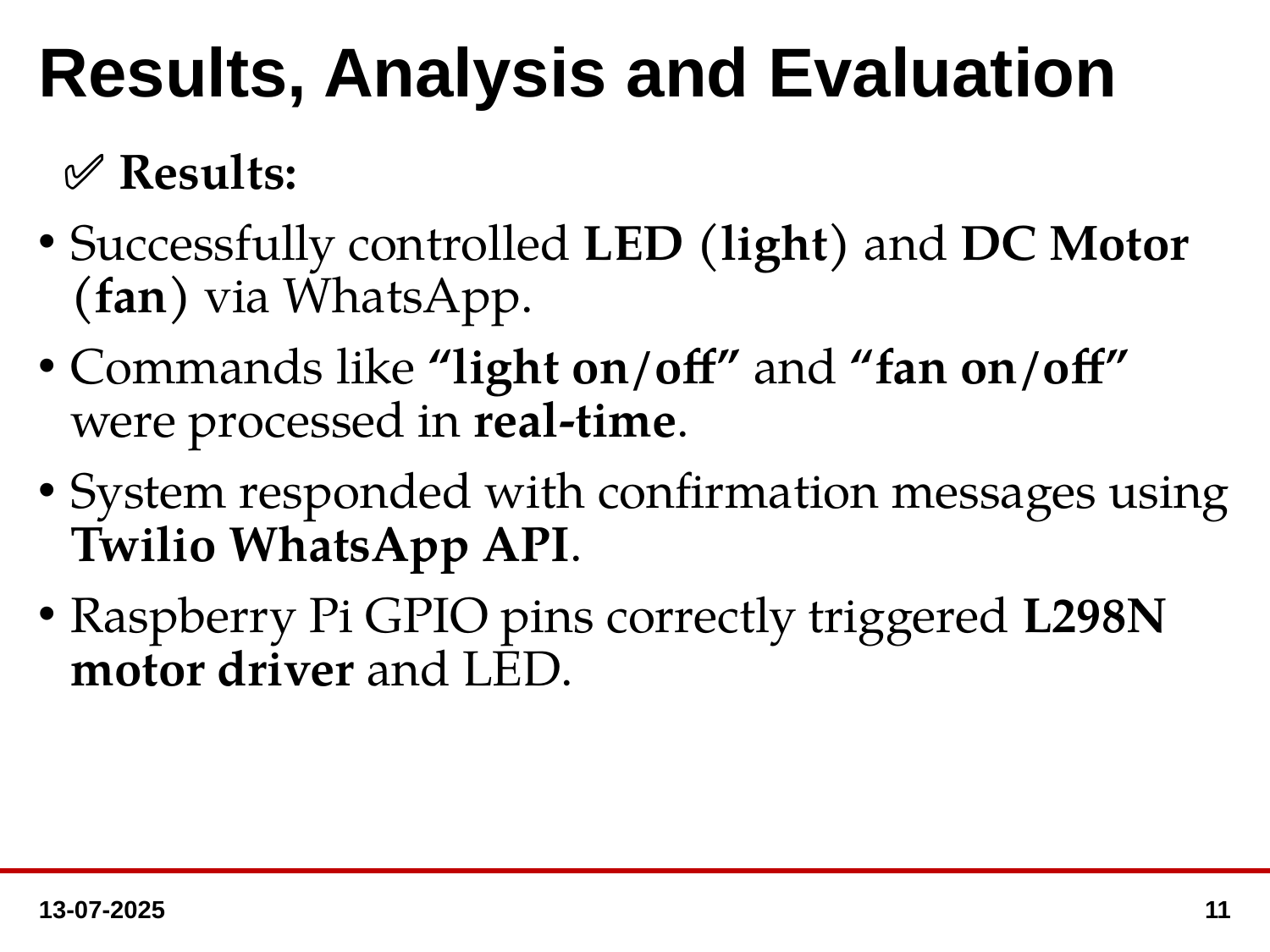

# Results, Analysis and Evaluation
  ✅ Results:
Successfully controlled LED (light) and DC Motor (fan) via WhatsApp.
Commands like “light on/off” and “fan on/off” were processed in real-time.
System responded with confirmation messages using Twilio WhatsApp API.
Raspberry Pi GPIO pins correctly triggered L298N motor driver and LED.

13-07-2025
11